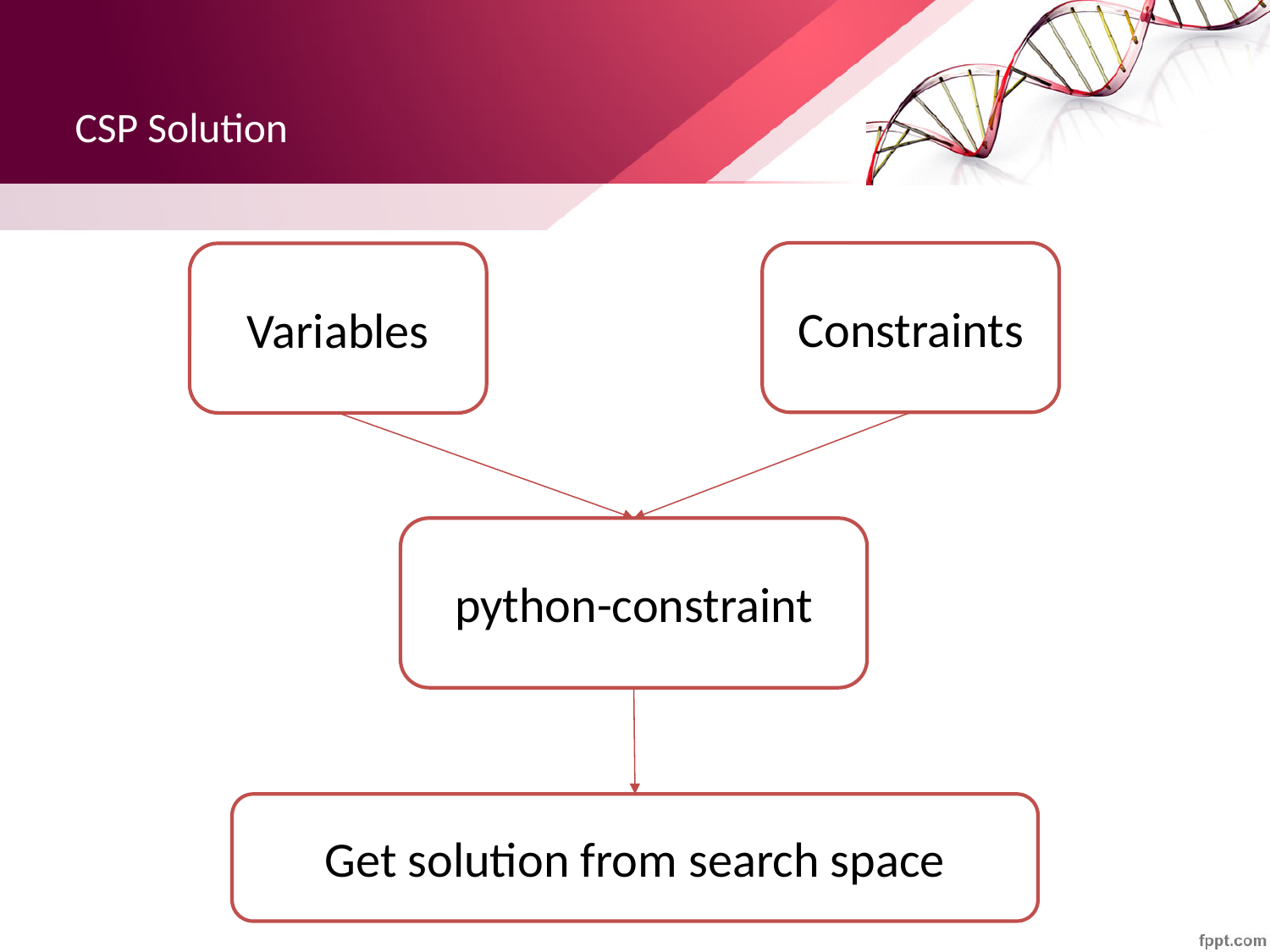

# CSP Solution
Constraints
Variables
python-constraint
Get solution from search space